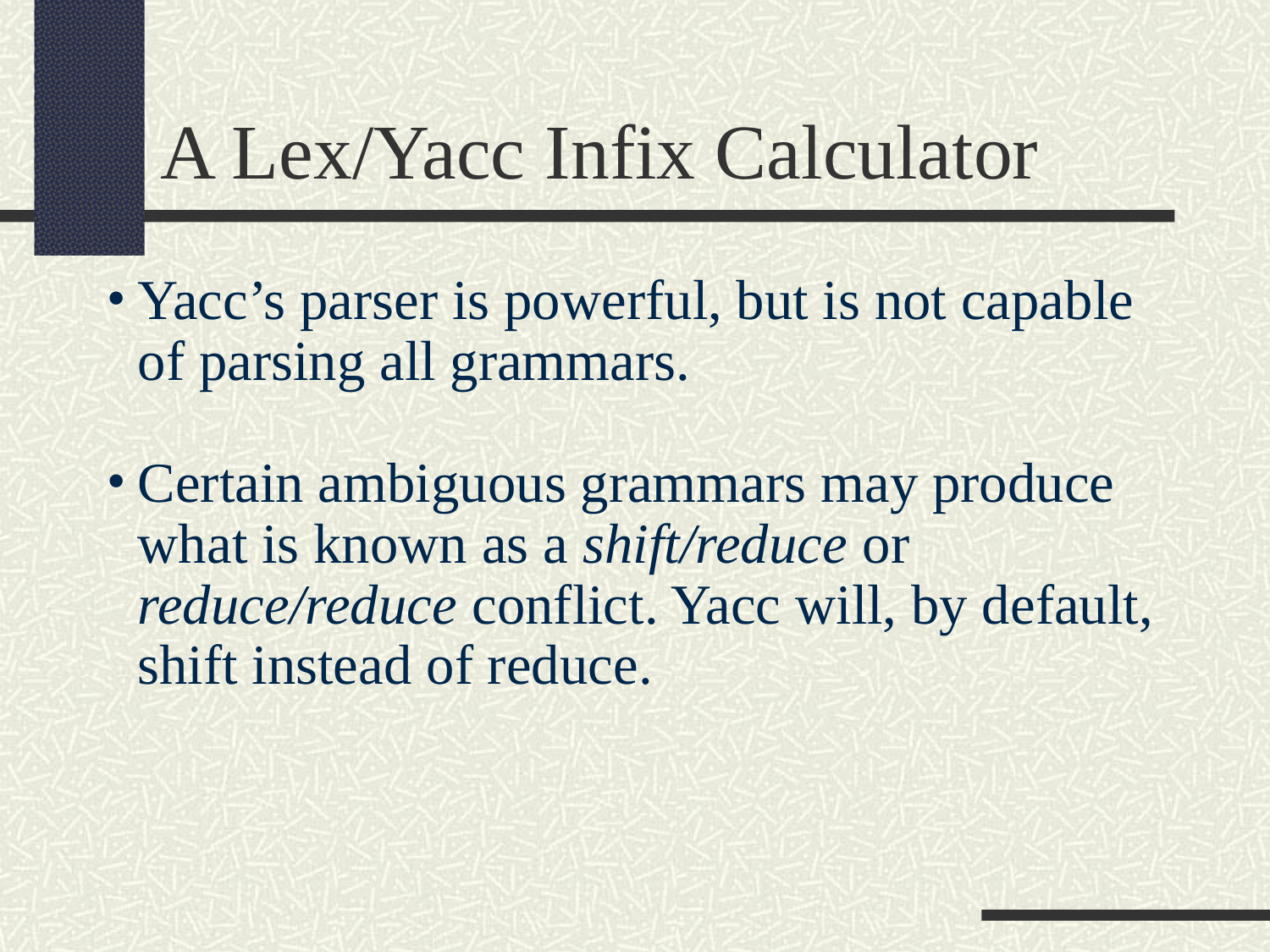

A Lex/Yacc Infix Calculator
Yacc’s parser is powerful, but is not capable of parsing all grammars.

Certain ambiguous grammars may produce what is known as a shift/reduce or reduce/reduce conflict. Yacc will, by default, shift instead of reduce.